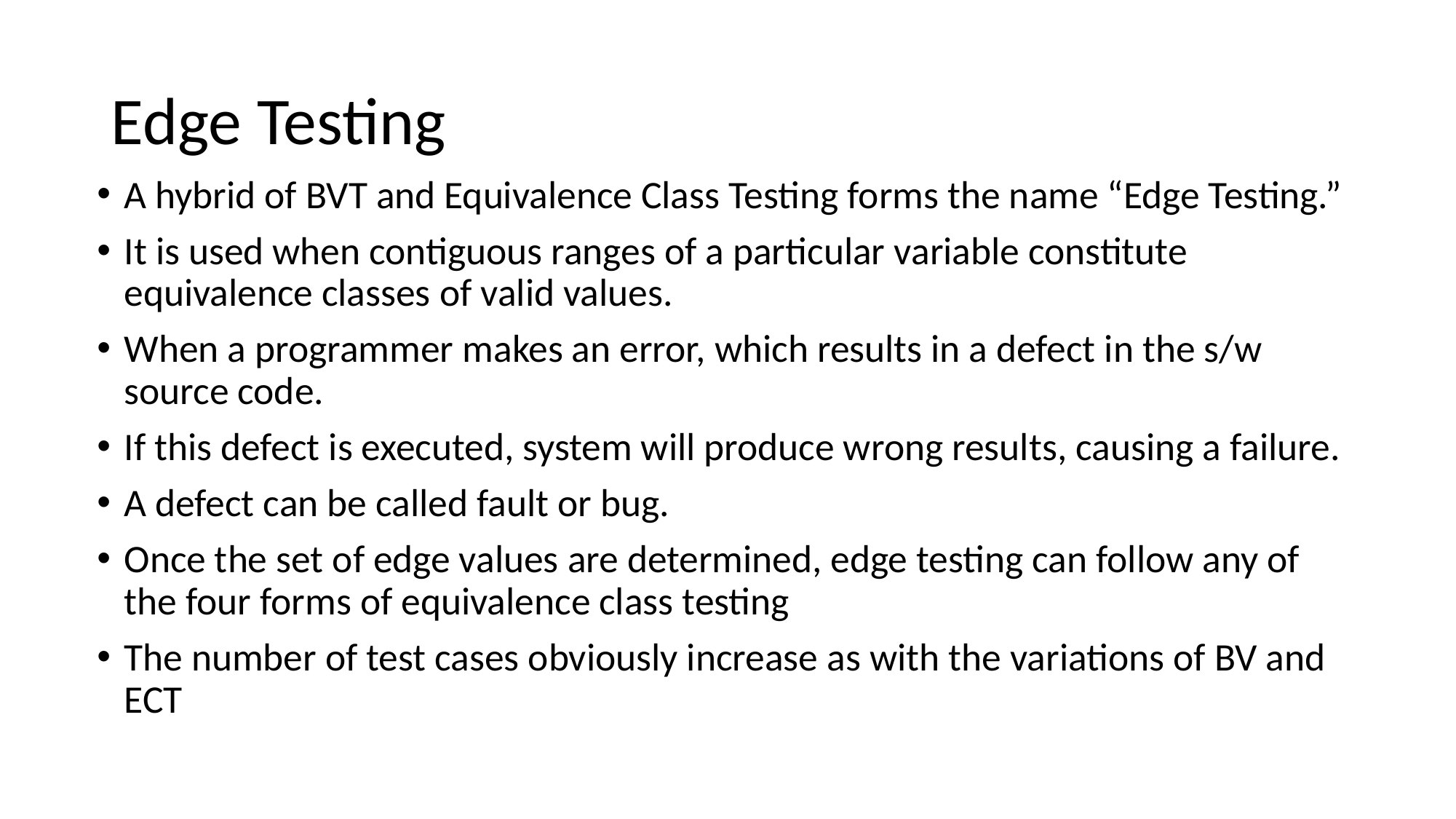

# Edge Testing
A hybrid of BVT and Equivalence Class Testing forms the name “Edge Testing.”
It is used when contiguous ranges of a particular variable constitute equivalence classes of valid values.
When a programmer makes an error, which results in a defect in the s/w source code.
If this defect is executed, system will produce wrong results, causing a failure.
A defect can be called fault or bug.
Once the set of edge values are determined, edge testing can follow any of the four forms of equivalence class testing
The number of test cases obviously increase as with the variations of BV and ECT